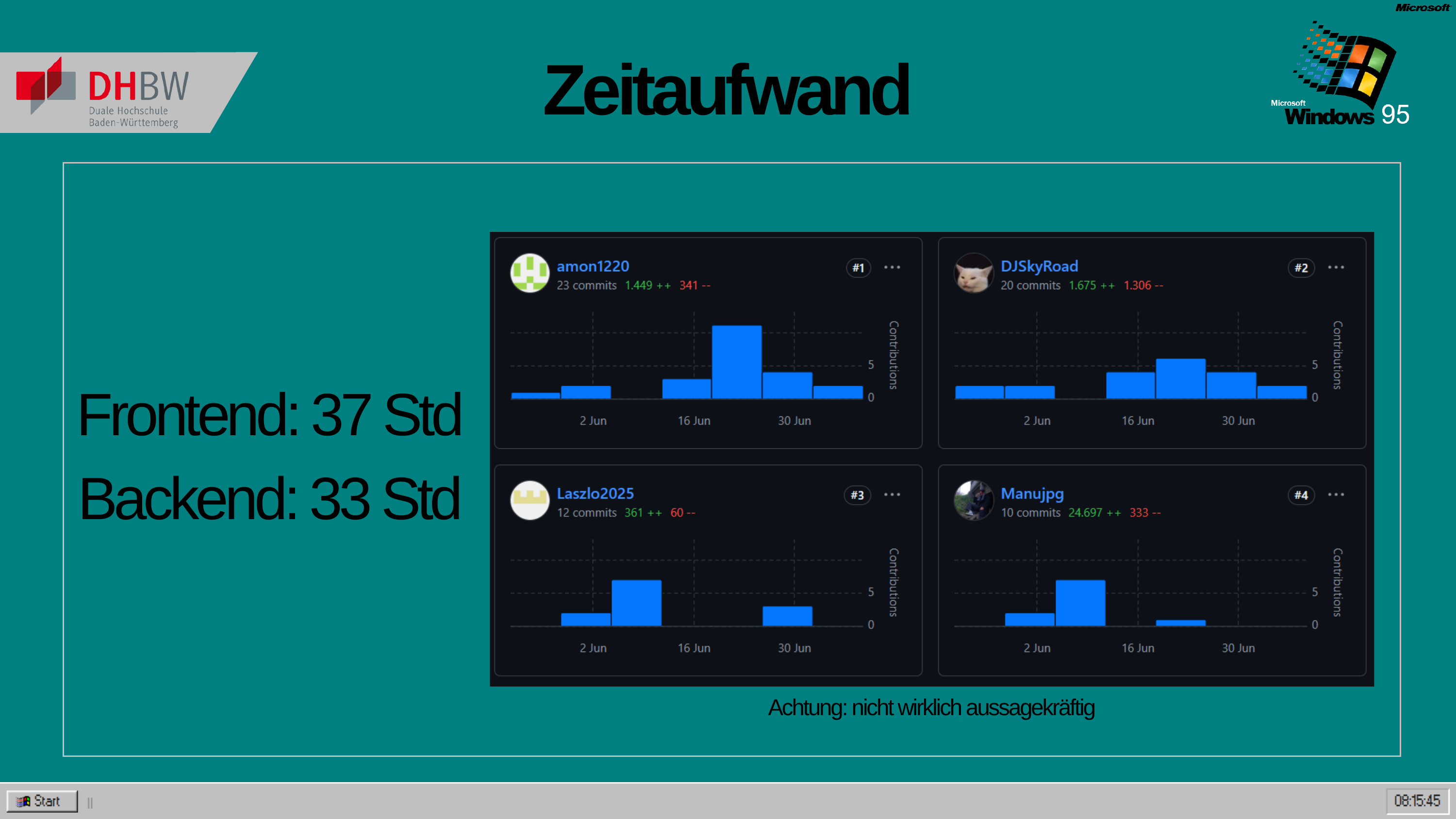

Zeitaufwand

Frontend: 37 Std
Backend: 33 Std
Achtung: nicht wirklich aussagekräftig